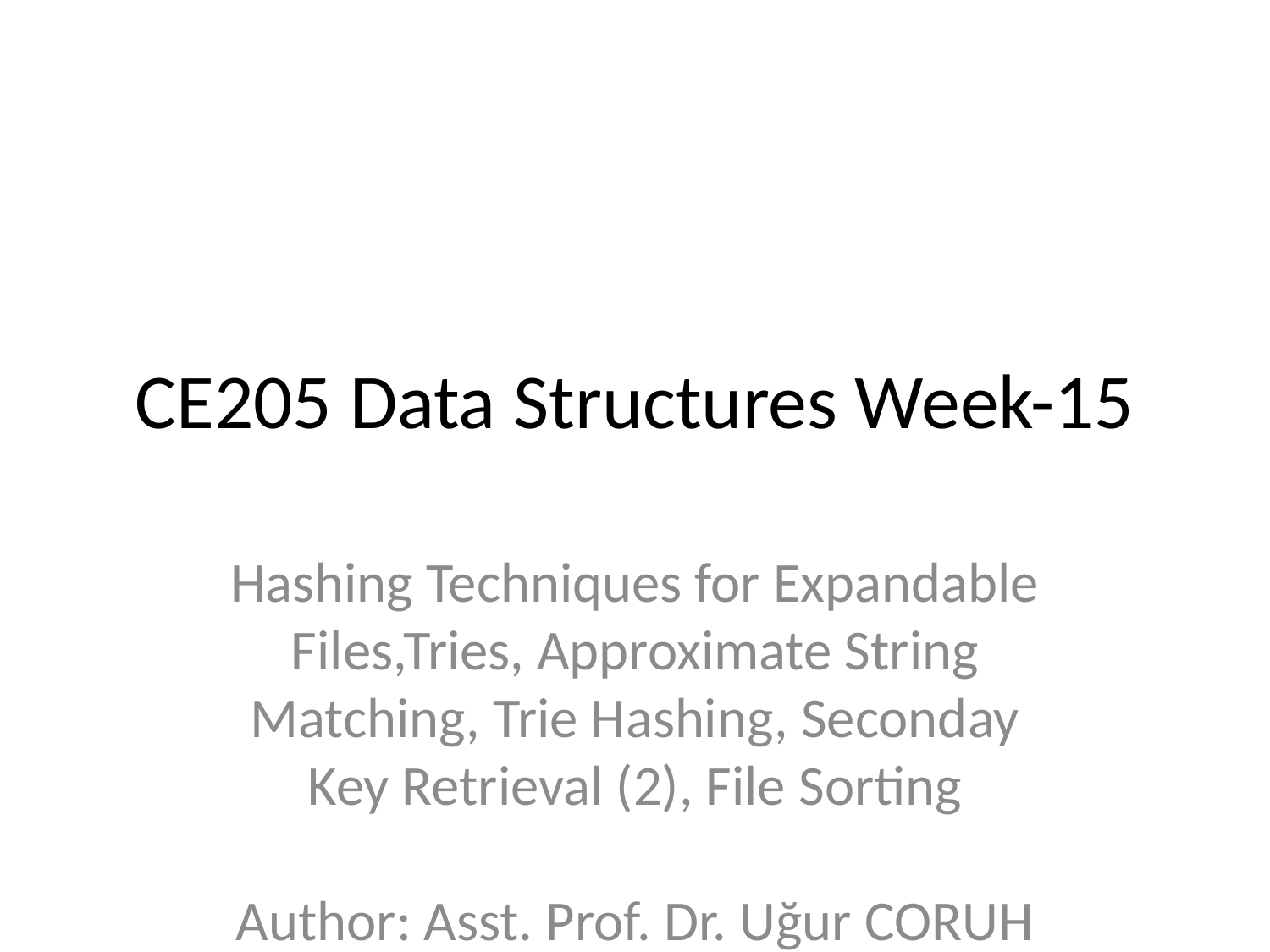

# CE205 Data Structures Week-15
Hashing Techniques for Expandable Files,Tries, Approximate String Matching, Trie Hashing, Seconday Key Retrieval (2), File Sorting
Author: Asst. Prof. Dr. Uğur CORUH